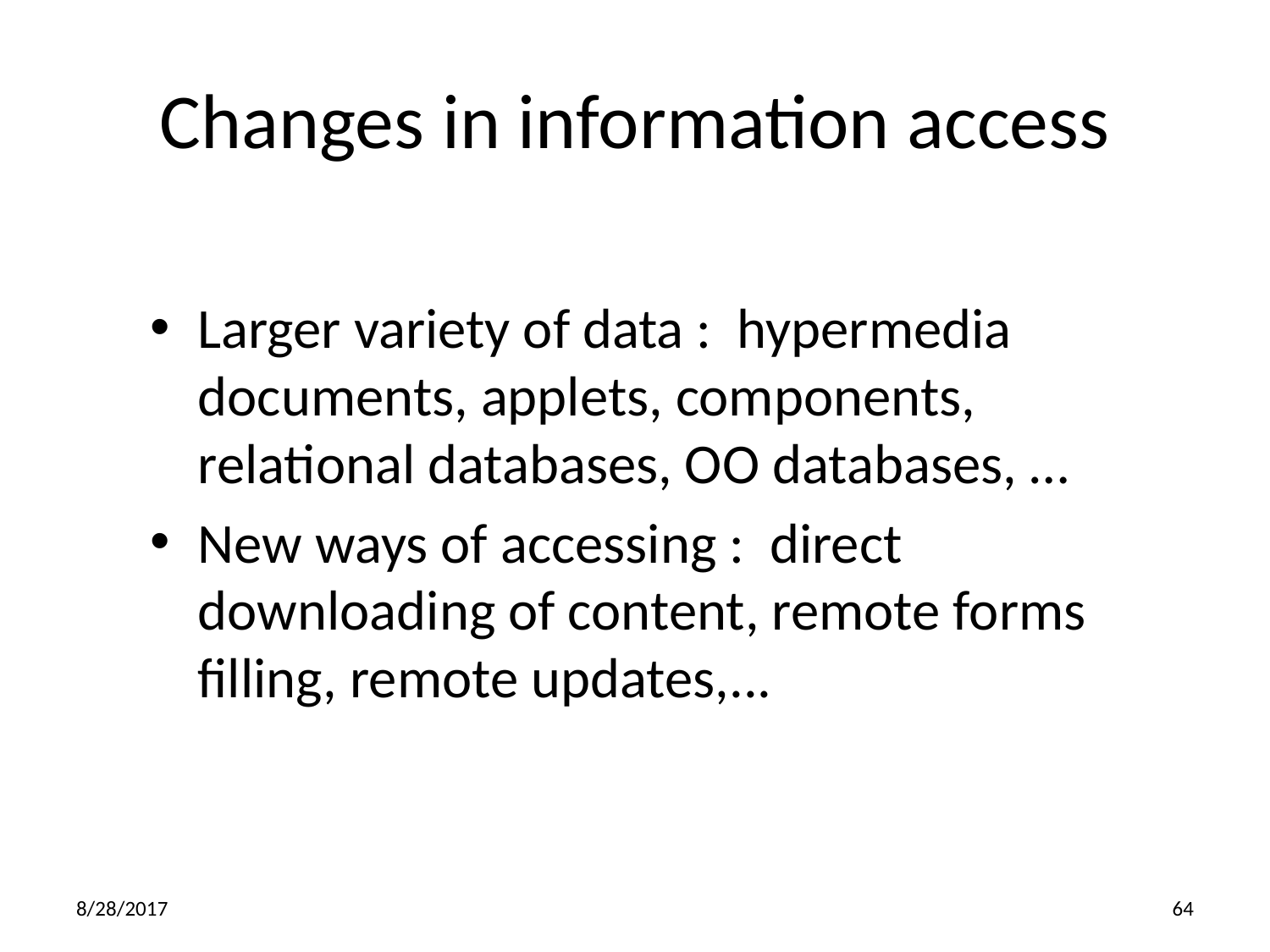

Changes in information access
Larger variety of data :  hypermedia documents, applets, components,  relational databases, OO databases, …
New ways of accessing :  direct downloading of content, remote forms filling, remote updates,...
8/28/2017
64